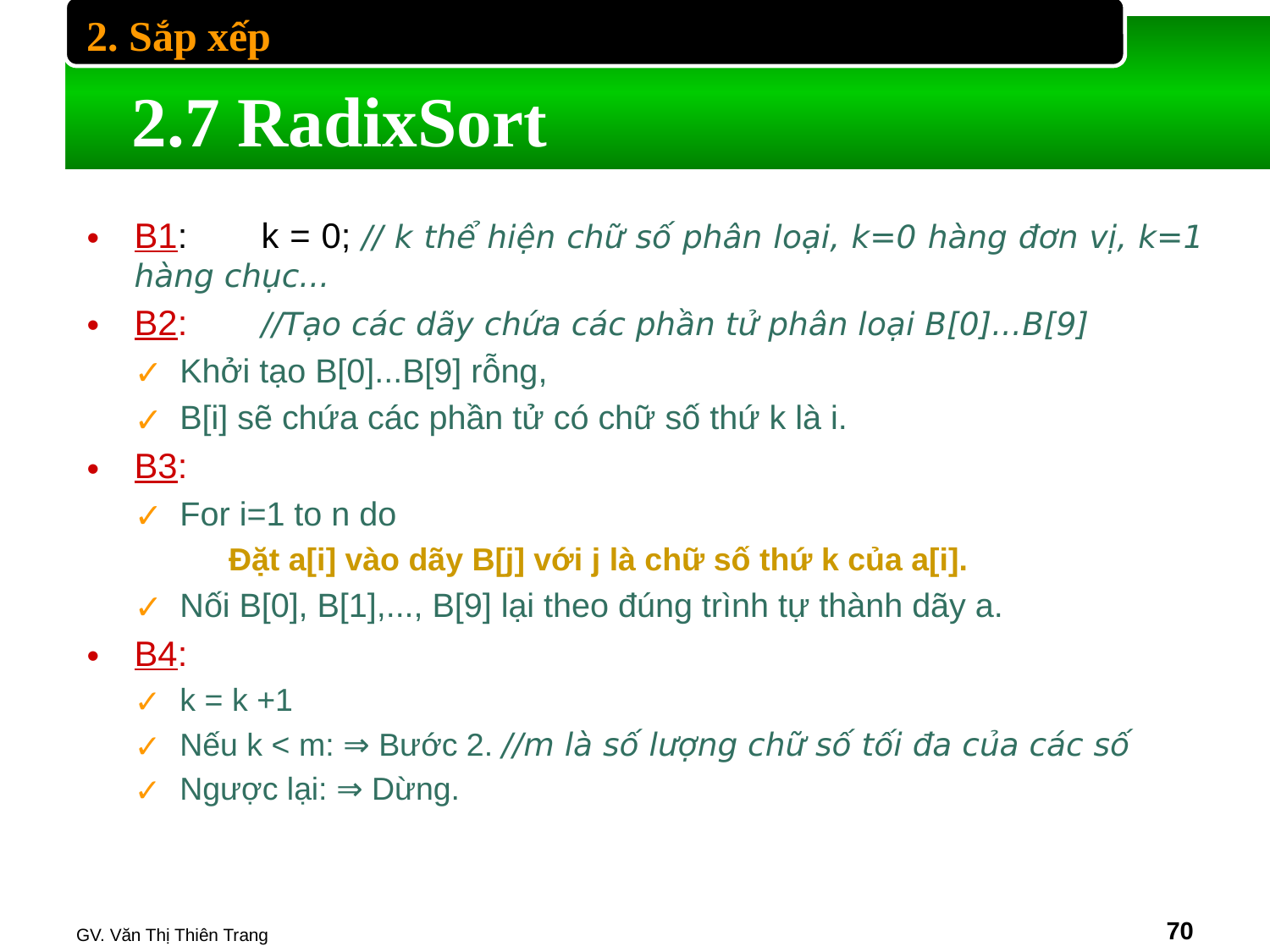

2. Sắp xếp
# 2.7 RadixSort
B1:	k = 0; // k thể hiện chữ số phân loại, k=0 hàng đơn vị, k=1 hàng chục...
B2:	//Tạo các dãy chứa các phần tử phân loại B[0]...B[9]
Khởi tạo B[0]...B[9] rỗng,
B[i] sẽ chứa các phần tử có chữ số thứ k là i.
B3:
For i=1 to n do
	Đặt a[i] vào dãy B[j] với j là chữ số thứ k của a[i].
Nối B[0], B[1],..., B[9] lại theo đúng trình tự thành dãy a.
B4:
k = k +1
Nếu k < m: ⇒ Bước 2. //m là số lượng chữ số tối đa của các số
Ngược lại: ⇒ Dừng.
GV. Văn Thị Thiên Trang
70